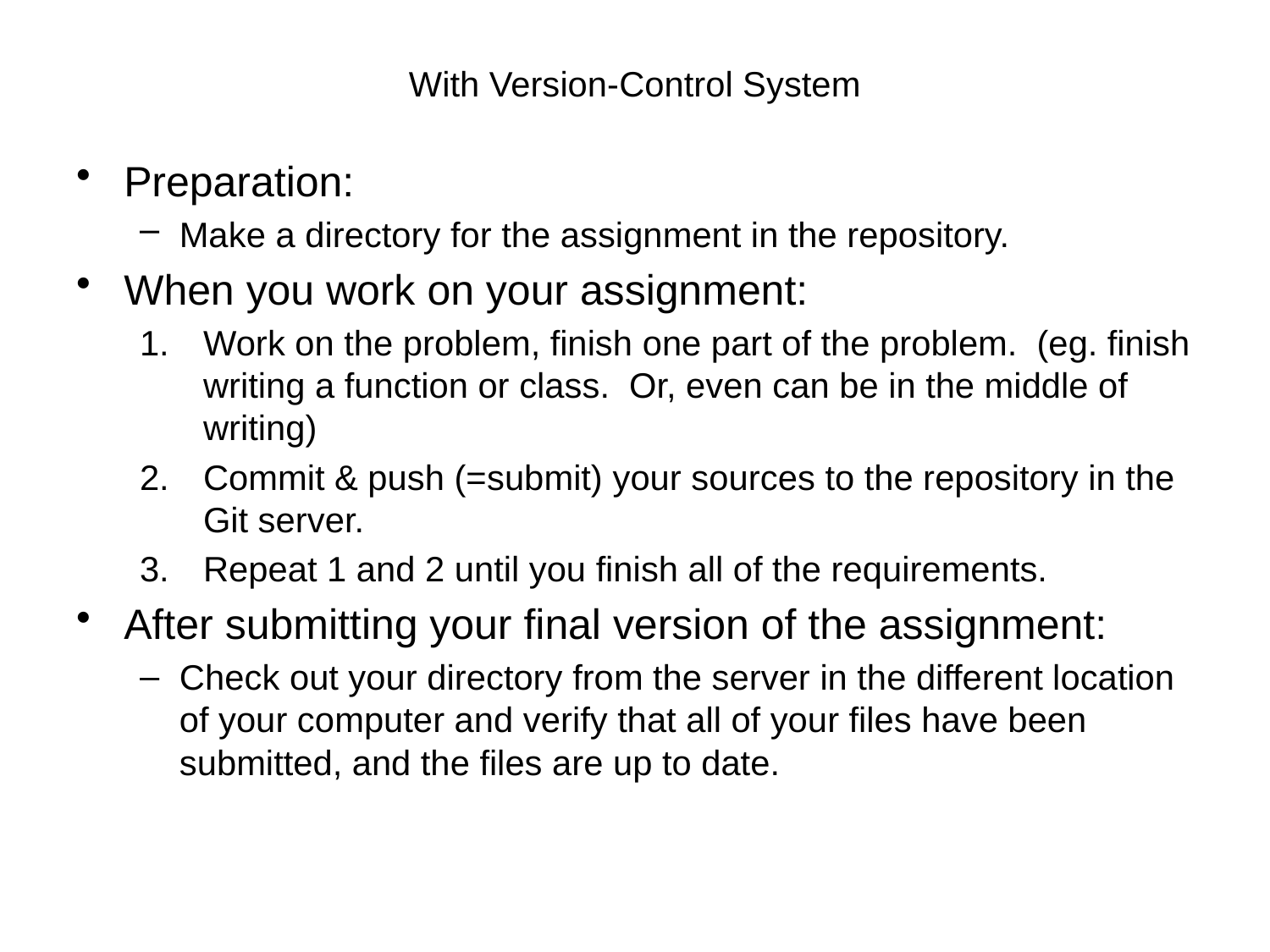

# With Version-Control System
Preparation:
Make a directory for the assignment in the repository.
When you work on your assignment:
Work on the problem, finish one part of the problem.  (eg. finish writing a function or class.  Or, even can be in the middle of writing)
Commit & push (=submit) your sources to the repository in the Git server.
Repeat 1 and 2 until you finish all of the requirements.
After submitting your final version of the assignment:
Check out your directory from the server in the different location of your computer and verify that all of your files have been submitted, and the files are up to date.